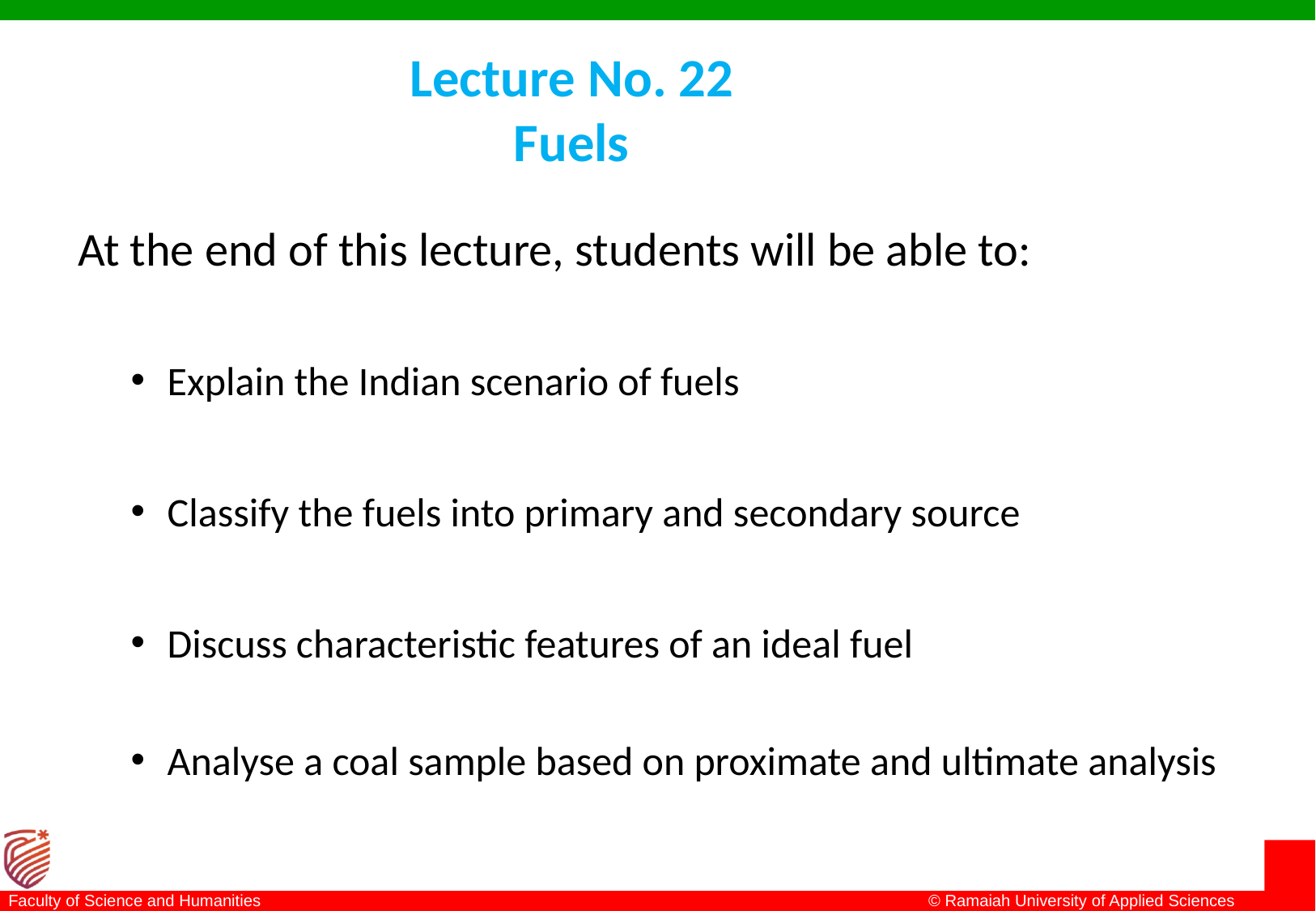

# Lecture No. 22 Fuels
At the end of this lecture, students will be able to:

Explain the Indian scenario of fuels

Classify the fuels into primary and secondary source

Discuss characteristic features of an ideal fuel

Analyse a coal sample based on proximate and ultimate analysis